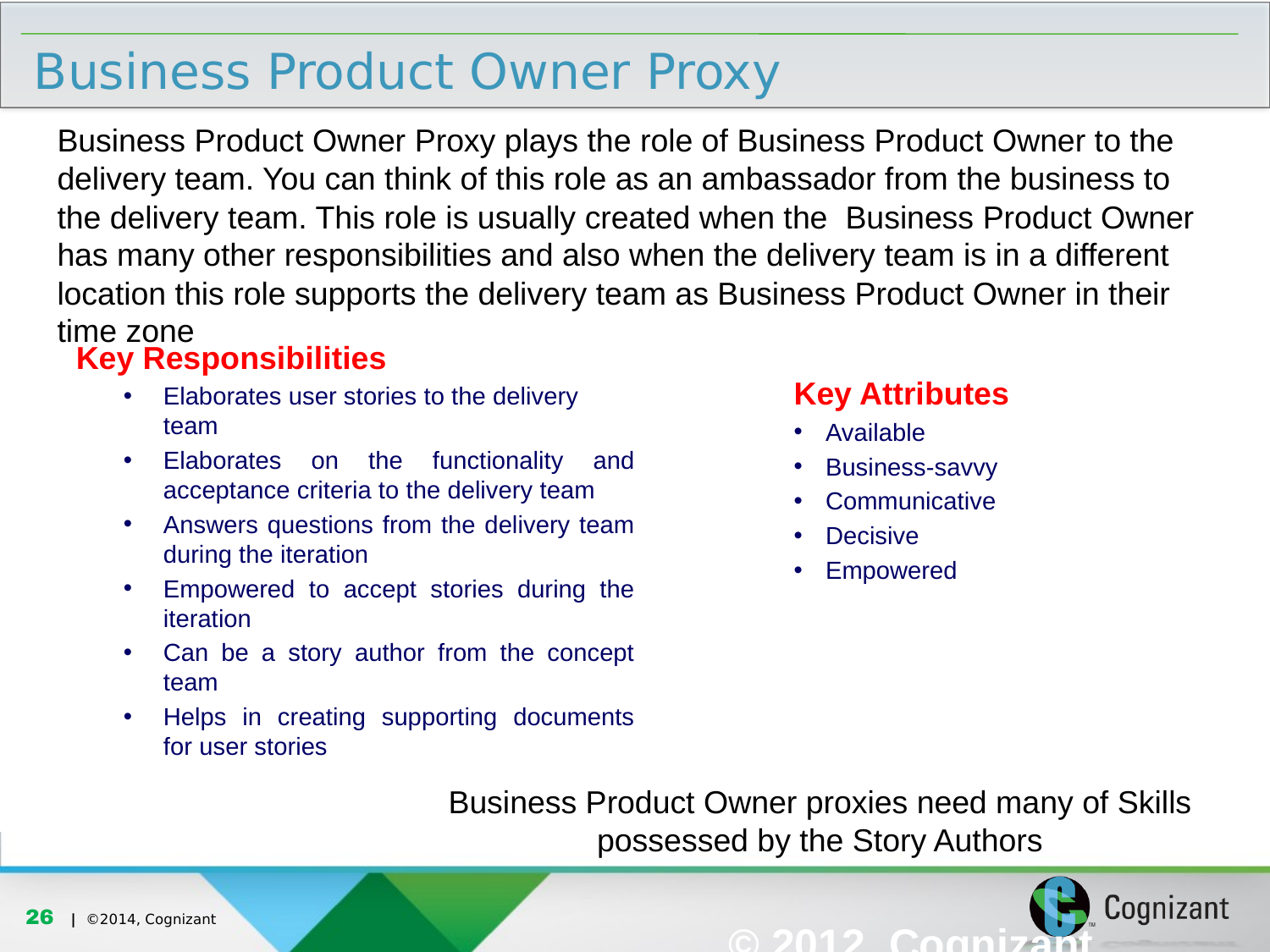

# Business Product Owner Proxy
Business Product Owner Proxy plays the role of Business Product Owner to the delivery team. You can think of this role as an ambassador from the business to the delivery team. This role is usually created when the  Business Product Owner has many other responsibilities and also when the delivery team is in a different location this role supports the delivery team as Business Product Owner in their time zone

Key Responsibilities
Elaborates user stories to the delivery team
Elaborates on the functionality and acceptance criteria to the delivery team
Answers questions from the delivery team during the iteration
Empowered to accept stories during the iteration
Can be a story author from the concept team
Helps in creating supporting documents for user stories

 	Key Attributes
Available
Business-savvy
Communicative
Decisive
Empowered
Business Product Owner proxies need many of Skills possessed by the Story Authors
26
© 2012, Cognizant Technology Solutions   |   Confidential